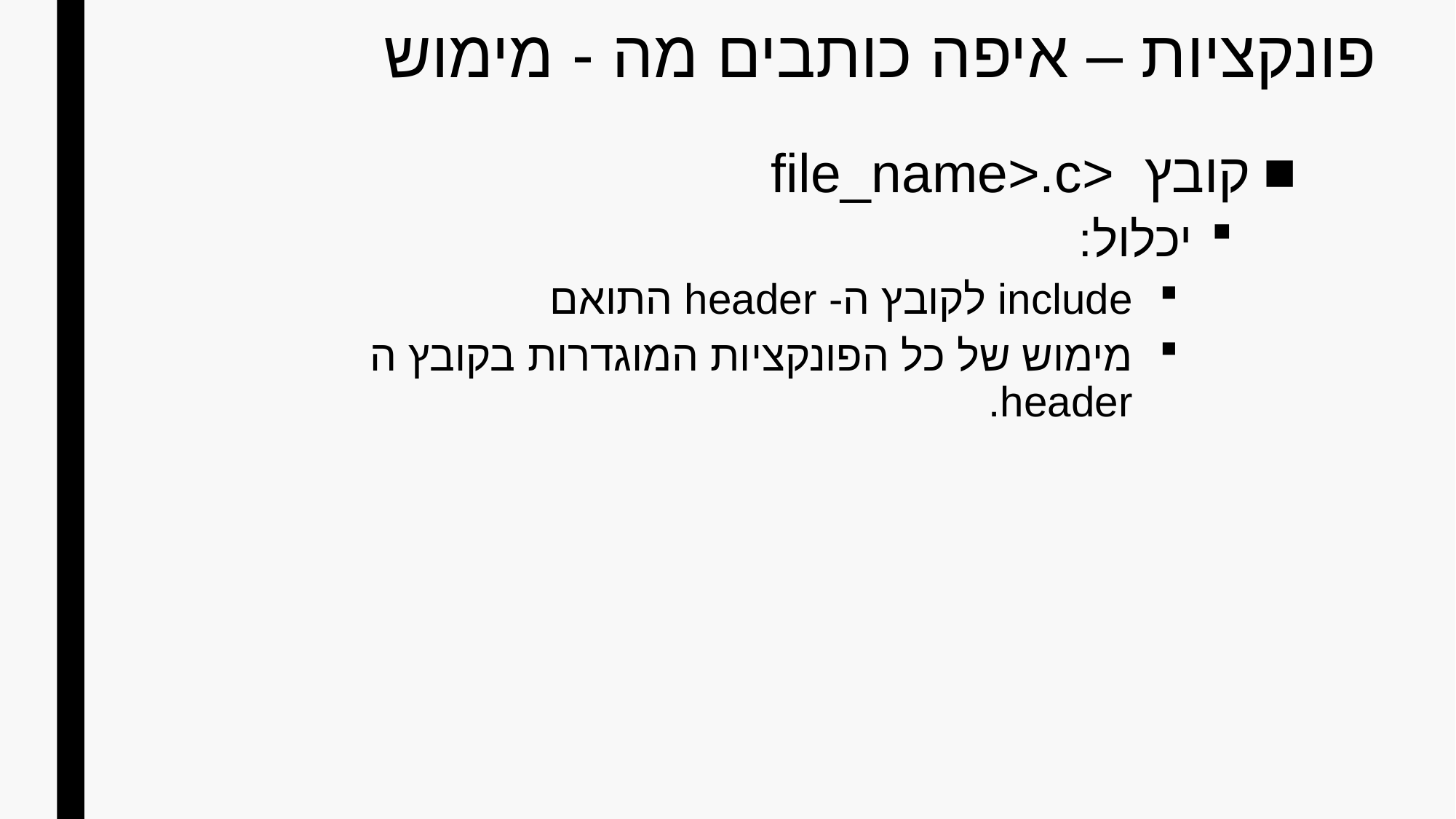

# פונקציות – איפה כותבים מה - מימוש
קובץ  <file_name>.c
יכלול:
include לקובץ ה- header התואם
מימוש של כל הפונקציות המוגדרות בקובץ ה header.